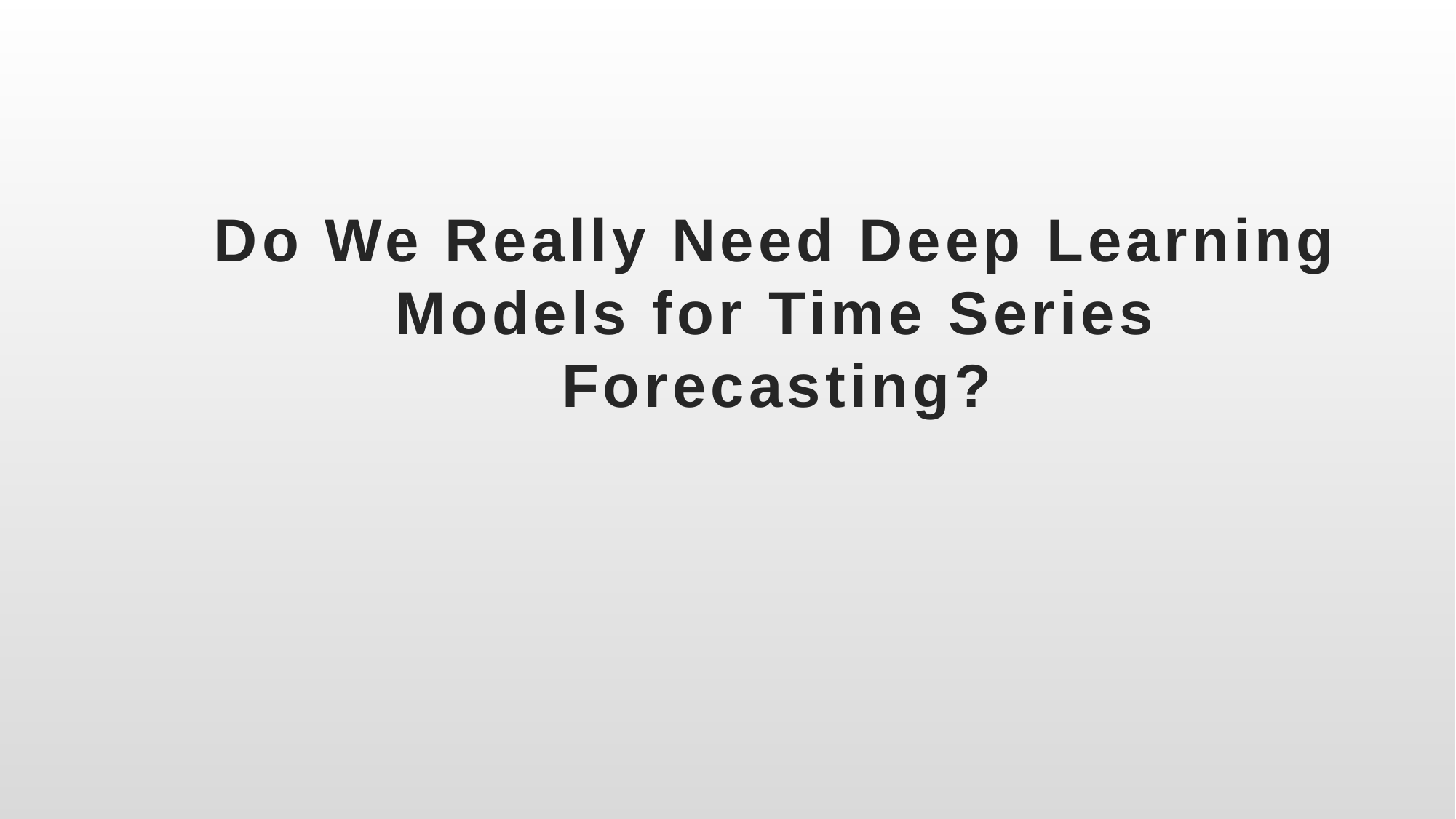

# Do We Really Need Deep Learning Models for Time Series Forecasting?